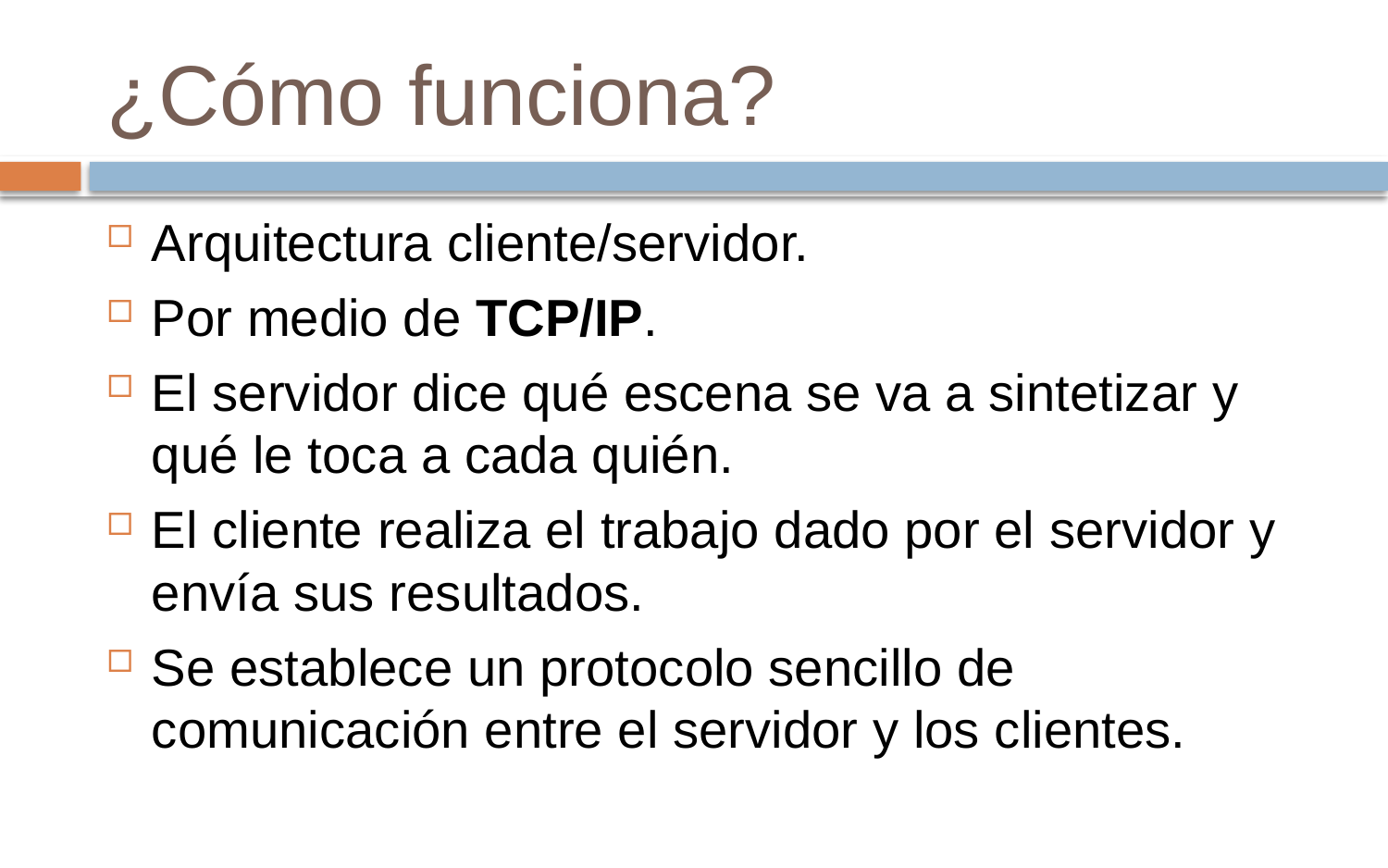

# ¿Cómo funciona?
Arquitectura cliente/servidor.
Por medio de TCP/IP.
El servidor dice qué escena se va a sintetizar y qué le toca a cada quién.
El cliente realiza el trabajo dado por el servidor y envía sus resultados.
Se establece un protocolo sencillo de comunicación entre el servidor y los clientes.